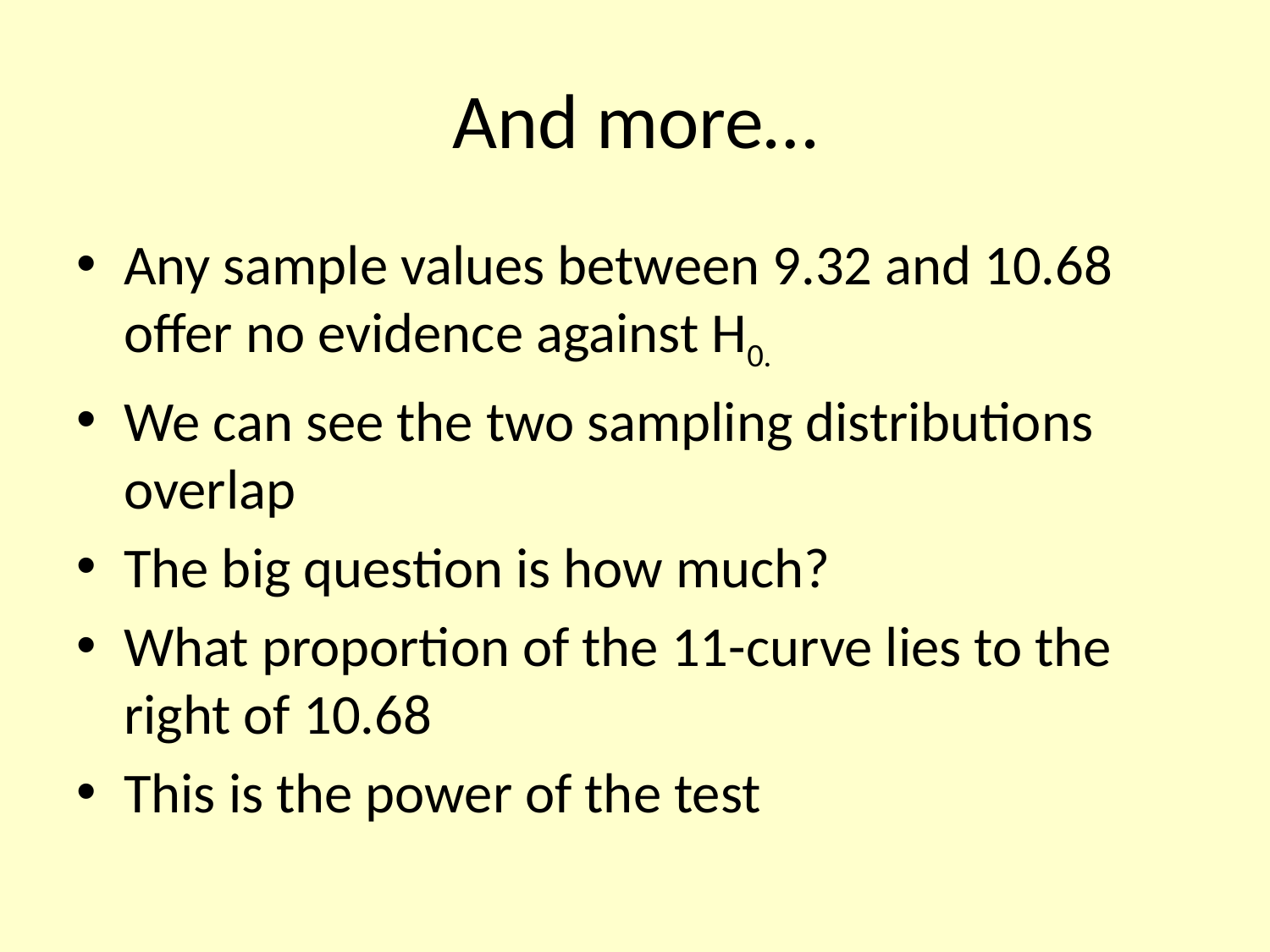

# And more…
Any sample values between 9.32 and 10.68 offer no evidence against H0.
We can see the two sampling distributions overlap
The big question is how much?
What proportion of the 11-curve lies to the right of 10.68
This is the power of the test